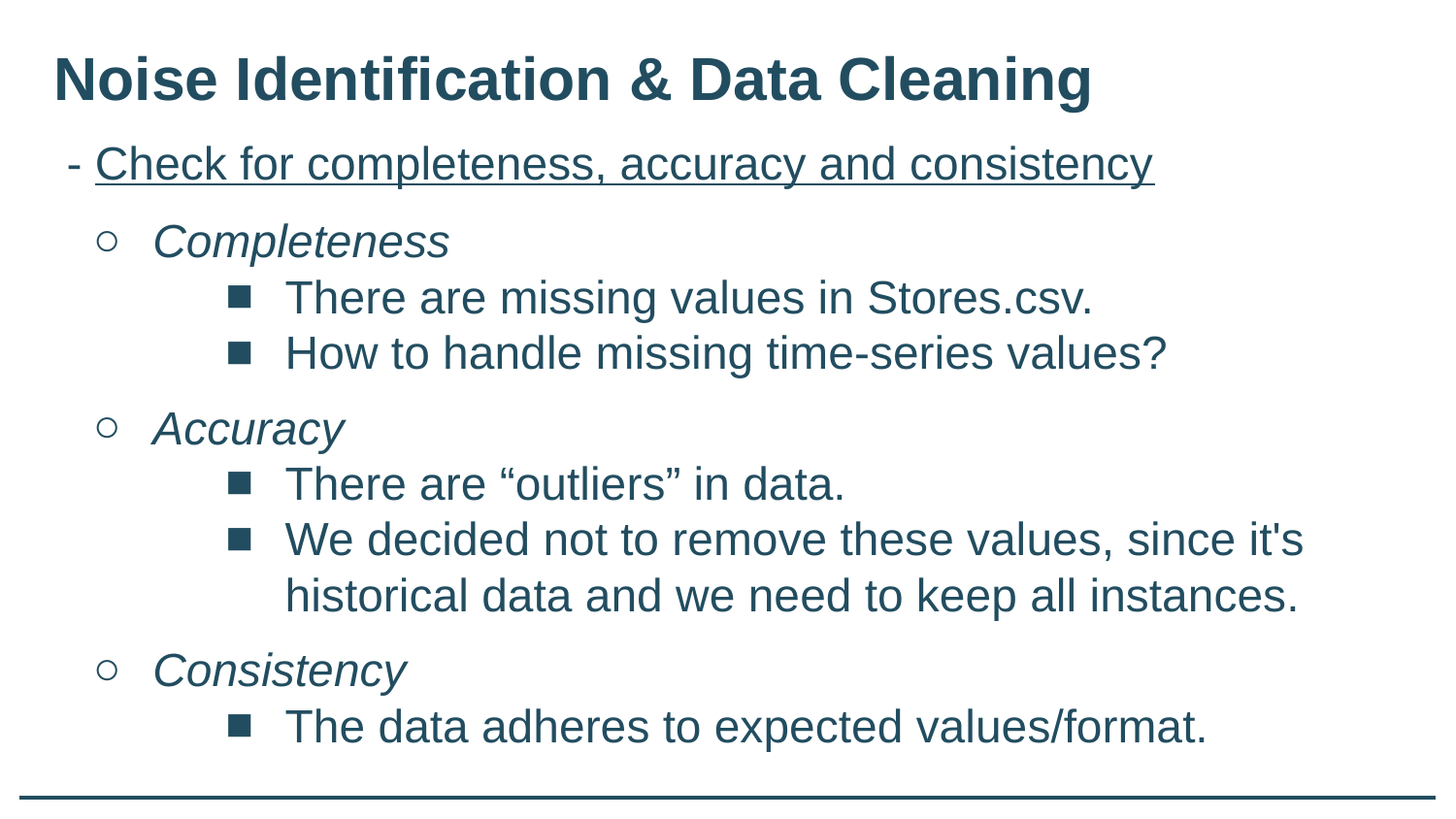

Noise Identification & Data Cleaning
- Check for completeness, accuracy and consistency

Completeness
There are missing values in Stores.csv.
How to handle missing time-series values?

Accuracy
There are “outliers” in data.
We decided not to remove these values, since it's historical data and we need to keep all instances.

Consistency
The data adheres to expected values/format.